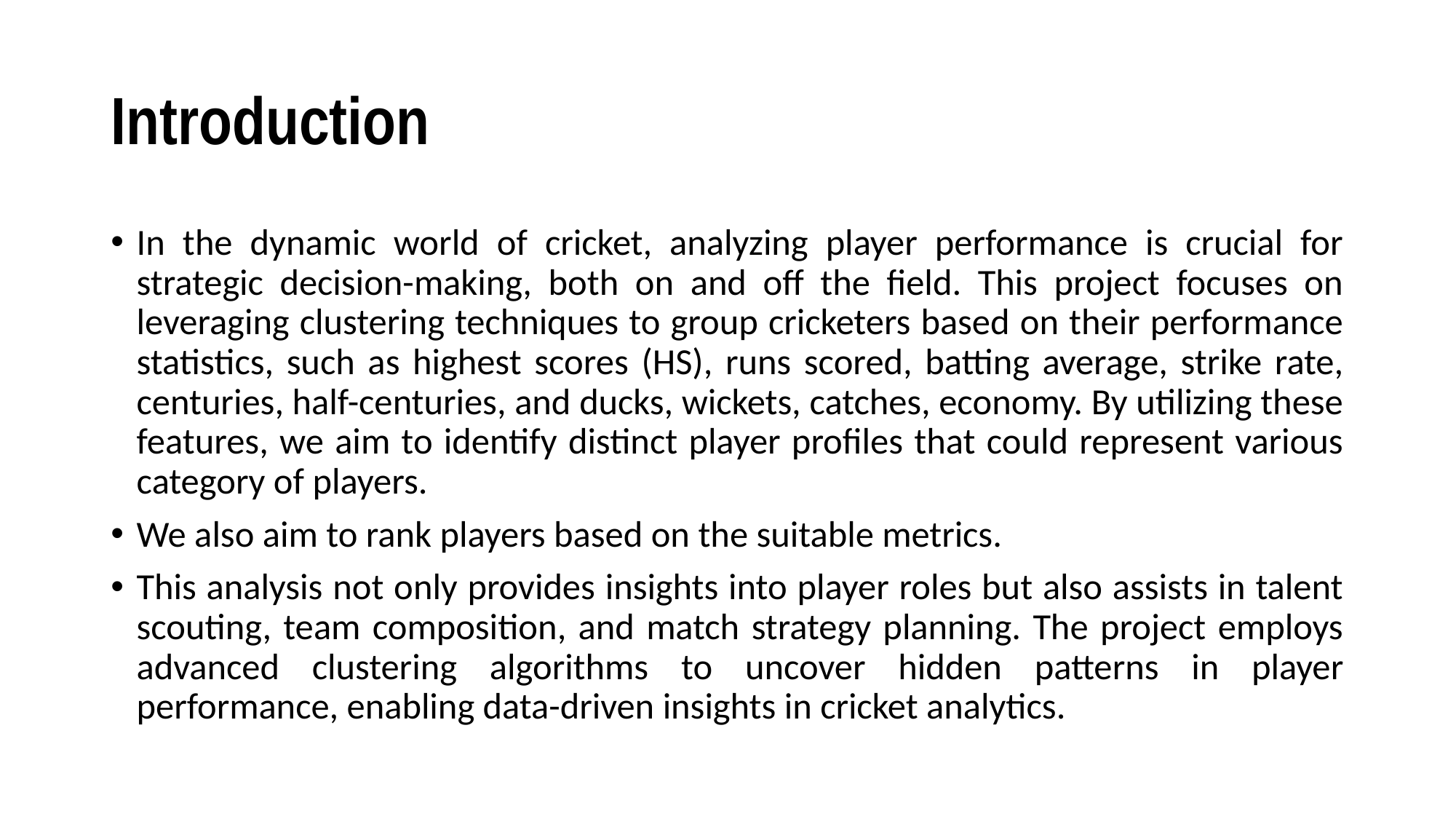

# Introduction
In the dynamic world of cricket, analyzing player performance is crucial for strategic decision-making, both on and off the field. This project focuses on leveraging clustering techniques to group cricketers based on their performance statistics, such as highest scores (HS), runs scored, batting average, strike rate, centuries, half-centuries, and ducks, wickets, catches, economy. By utilizing these features, we aim to identify distinct player profiles that could represent various category of players.
We also aim to rank players based on the suitable metrics.
This analysis not only provides insights into player roles but also assists in talent scouting, team composition, and match strategy planning. The project employs advanced clustering algorithms to uncover hidden patterns in player performance, enabling data-driven insights in cricket analytics.